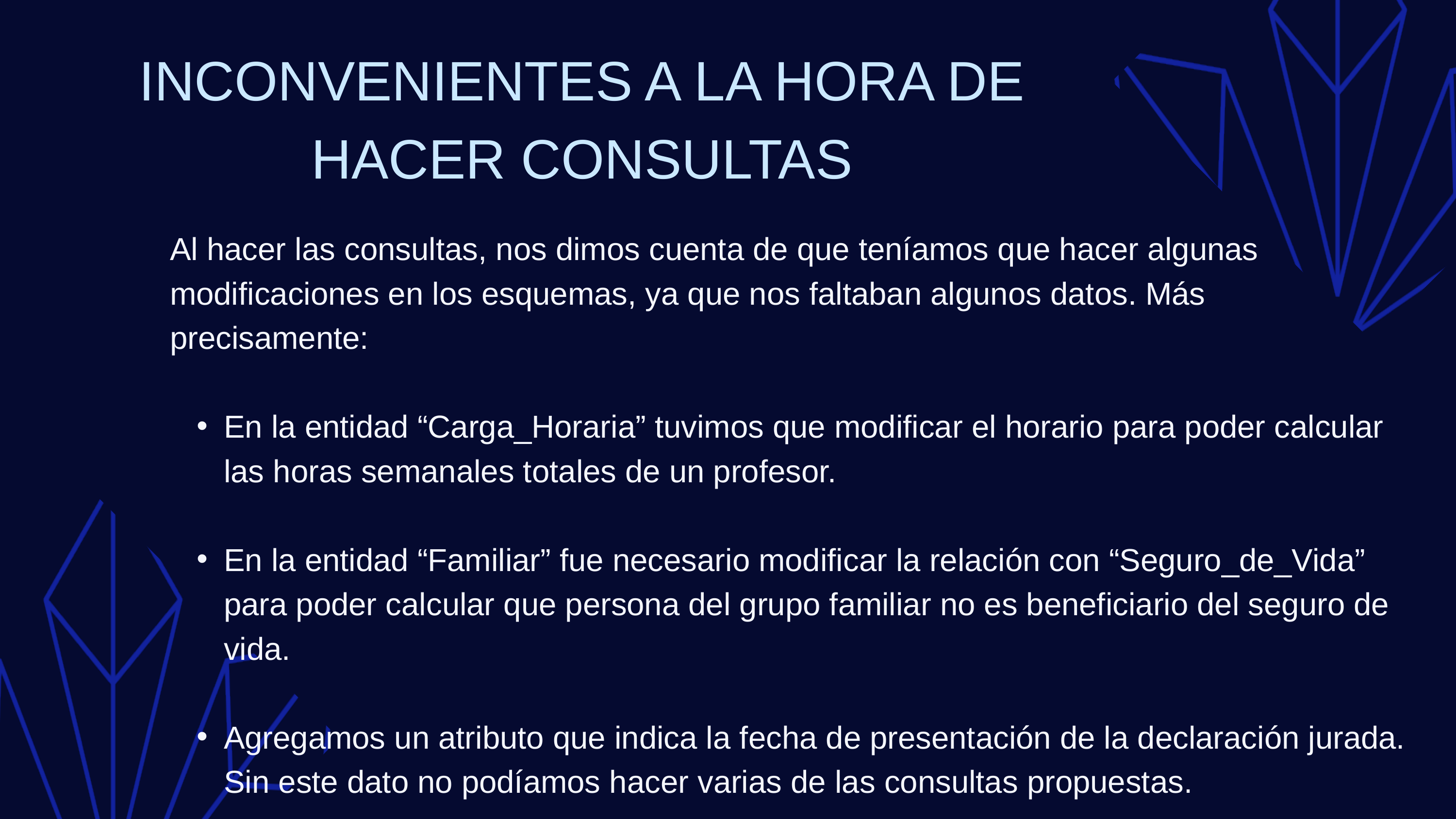

INCONVENIENTES A LA HORA DE HACER CONSULTAS
Al hacer las consultas, nos dimos cuenta de que teníamos que hacer algunas modificaciones en los esquemas, ya que nos faltaban algunos datos. Más precisamente:

En la entidad “Carga_Horaria” tuvimos que modificar el horario para poder calcular las horas semanales totales de un profesor.

En la entidad “Familiar” fue necesario modificar la relación con “Seguro_de_Vida” para poder calcular que persona del grupo familiar no es beneficiario del seguro de vida.

Agregamos un atributo que indica la fecha de presentación de la declaración jurada. Sin este dato no podíamos hacer varias de las consultas propuestas.